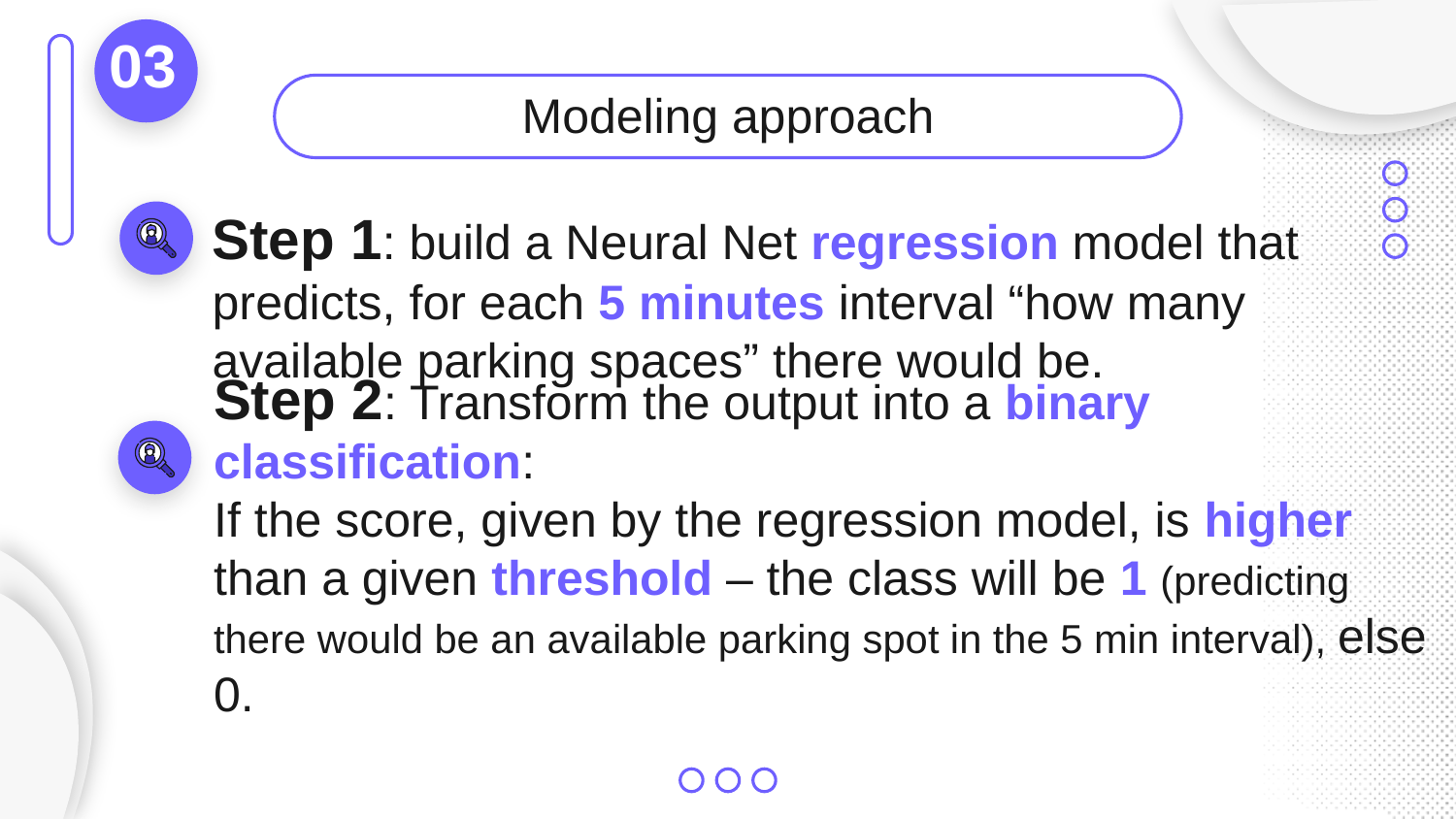

03
# Modeling approach
Step 1: build a Neural Net regression model that predicts, for each 5 minutes interval “how many available parking spaces” there would be.

Step 2: Transform the output into a binary classification:
If the score, given by the regression model, is higher than a given threshold – the class will be 1 (predicting there would be an available parking spot in the 5 min interval), else 0.